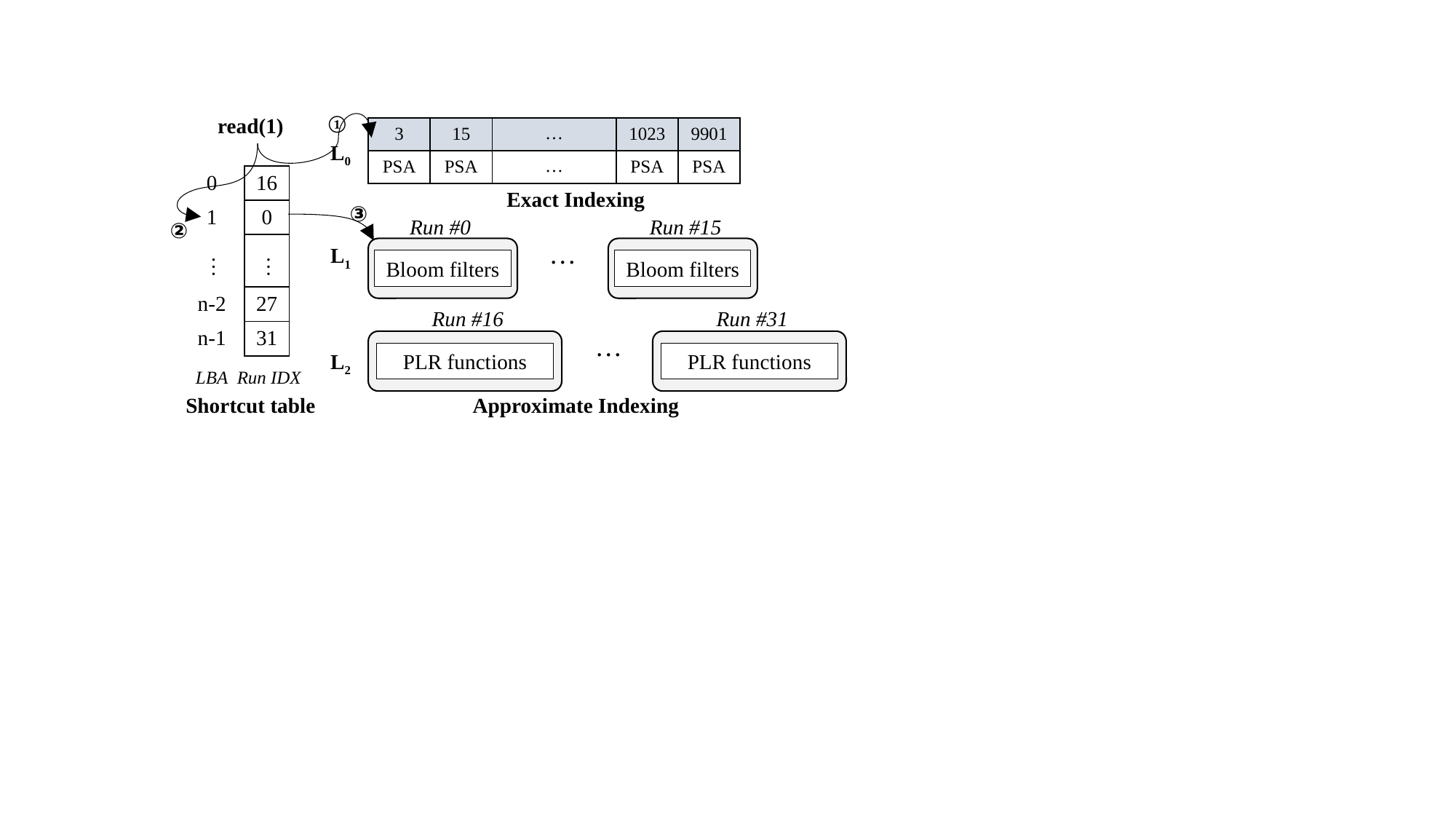

①
read(1)
| 3 | 15 | … | 1023 | 9901 |
| --- | --- | --- | --- | --- |
| PSA | PSA | … | PSA | PSA |

L0

| 0 |
| --- |
| 1 |
|  |
| n-2 |
| n-1 |
| 16 |
| --- |
| 0 |
|  |
| 27 |
| 31 |
Exact Indexing
③

Run #0

Bloom filters
Run #15

Bloom filters
…
②
L1

…
…
Run #16

PLR functions
Run #31

PLR functions
…
L2
LBA
 Run IDX
Shortcut table
Approximate Indexing